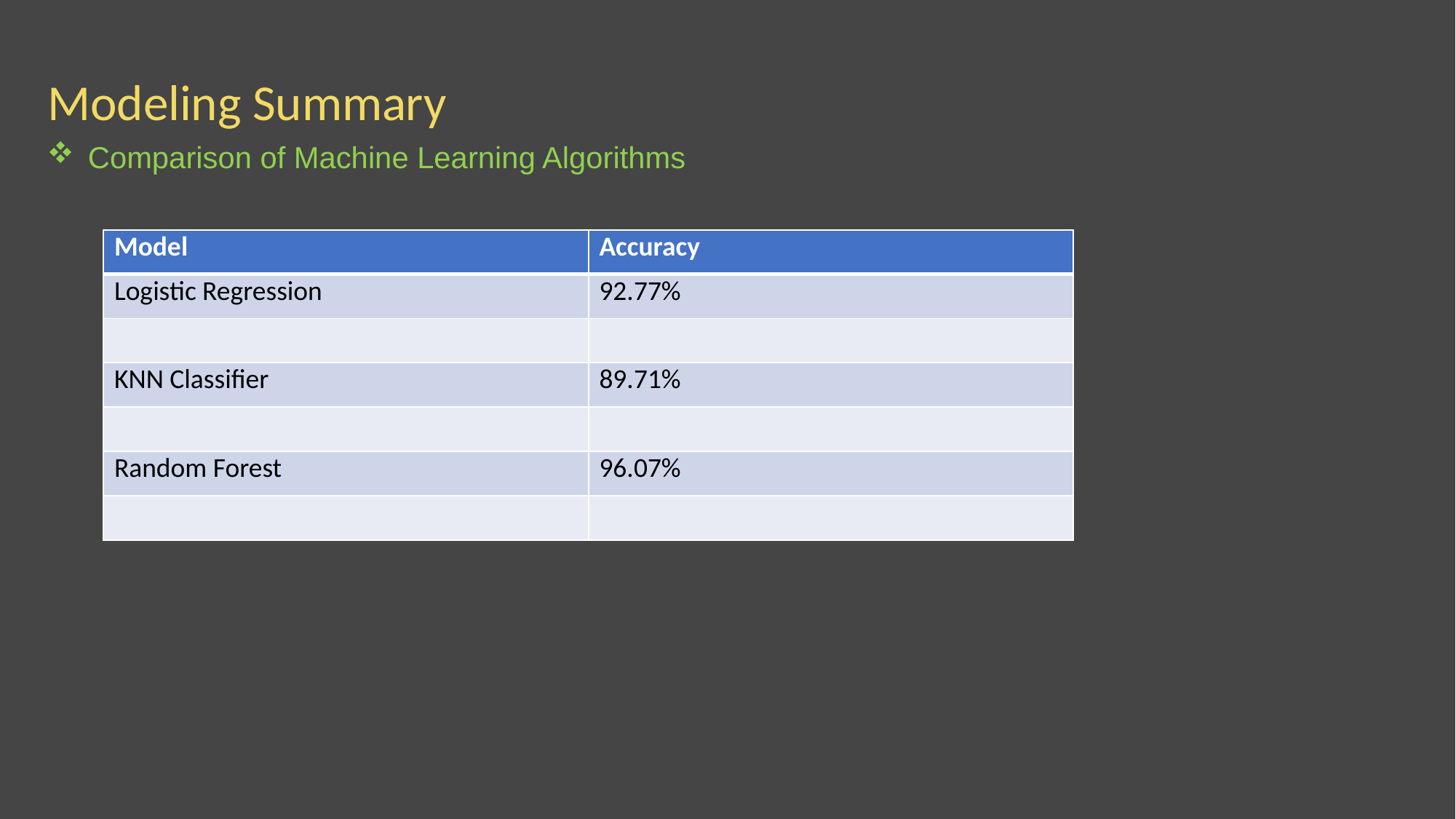

# Modeling Summary
Comparison of Machine Learning Algorithms

| Model | Accuracy |
| --- | --- |
| Logistic Regression | 92.77% |
|  |  |
| KNN Classifier | 89.71% |
|  |  |
| Random Forest | 96.07% |
|  |  |